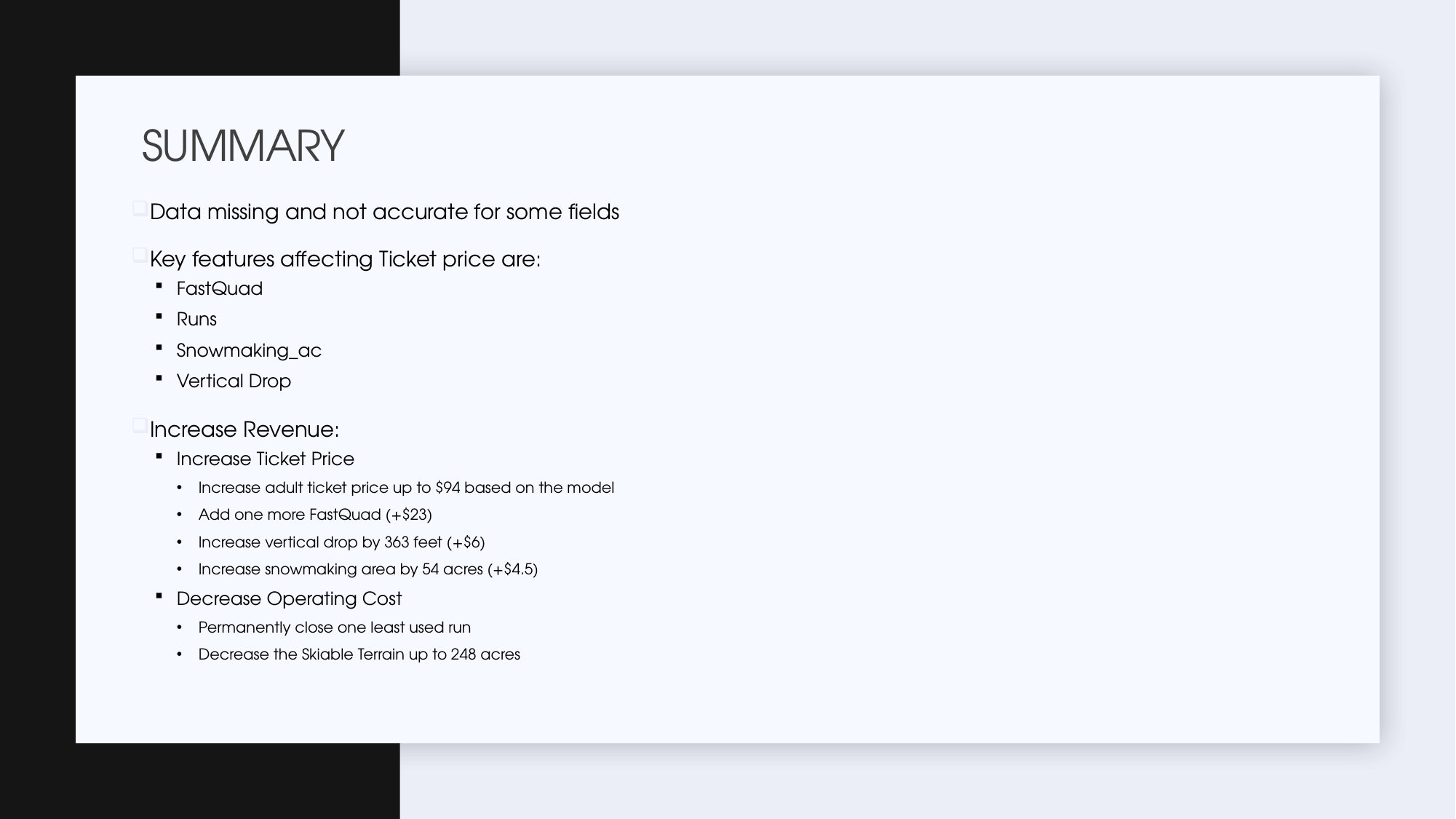

# Summary
Data missing and not accurate for some fields
Key features affecting Ticket price are:
FastQuad
Runs
Snowmaking_ac
Vertical Drop
Increase Revenue:
Increase Ticket Price
Increase adult ticket price up to $94 based on the model
Add one more FastQuad (+$23)
Increase vertical drop by 363 feet (+$6)
Increase snowmaking area by 54 acres (+$4.5)
Decrease Operating Cost
Permanently close one least used run
Decrease the Skiable Terrain up to 248 acres